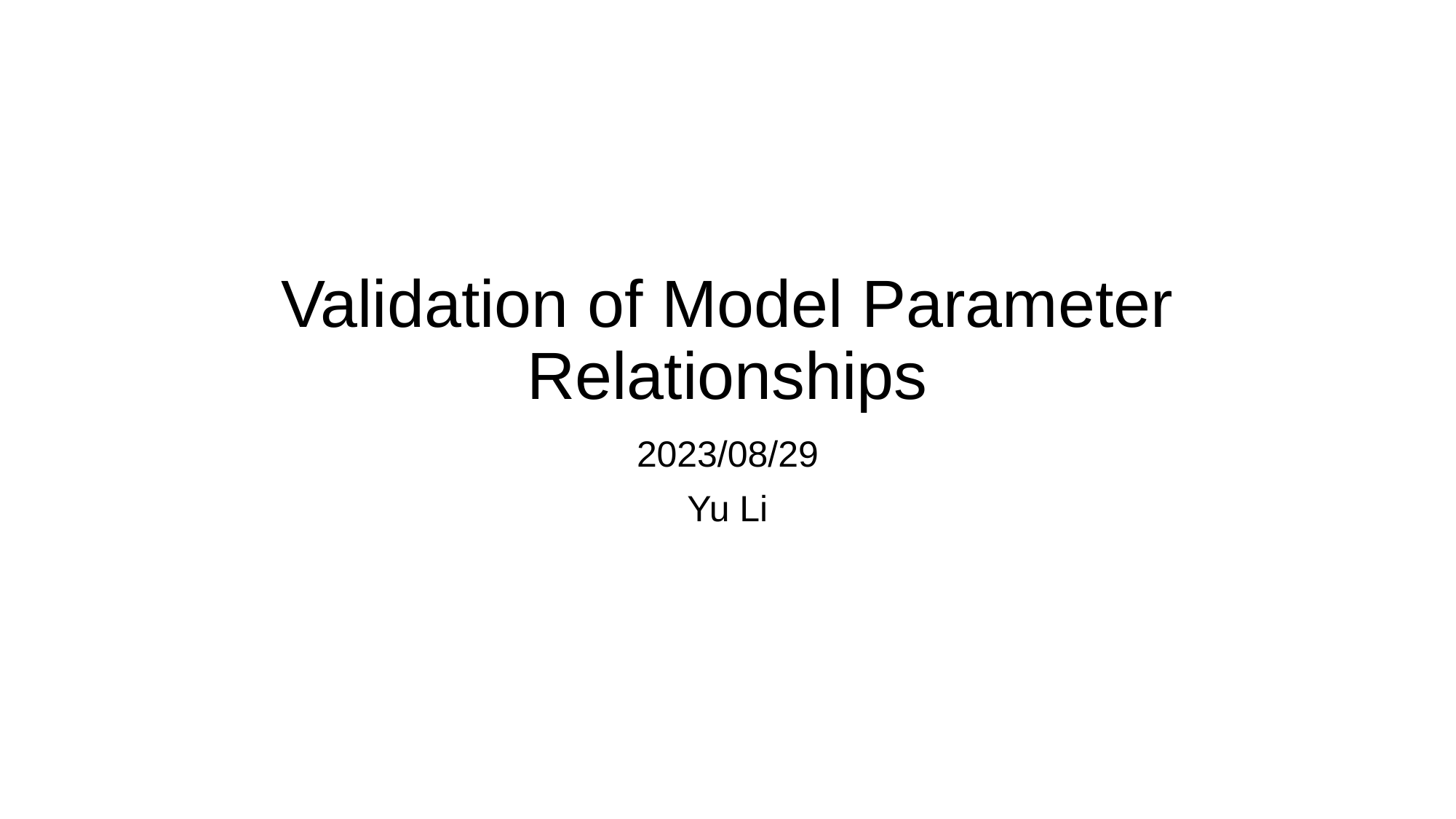

# Validation of Model Parameter Relationships
2023/08/29
Yu Li